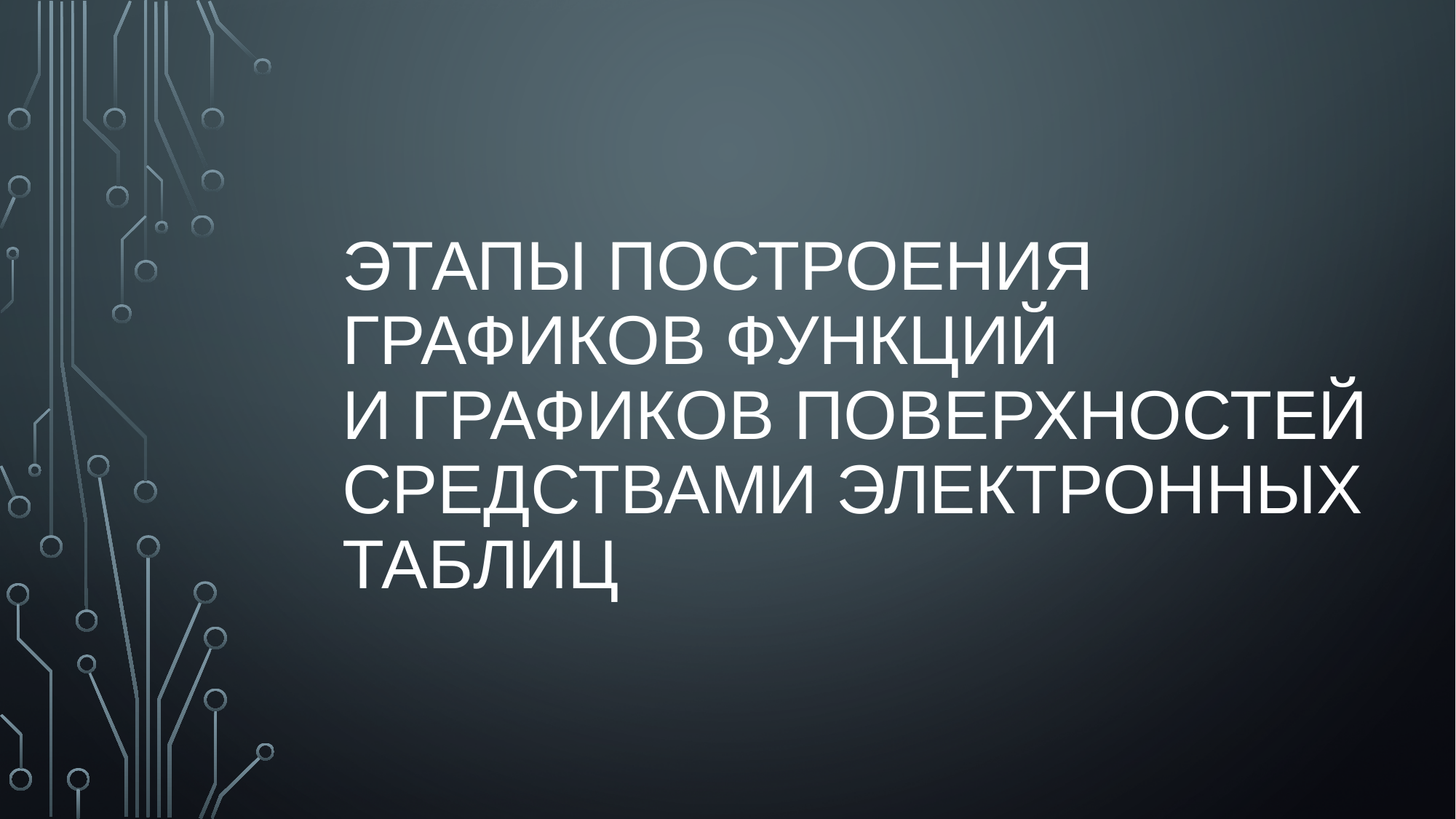

# Этапы построения графиков функций и графиков поверхностей средствами электронных таблиц